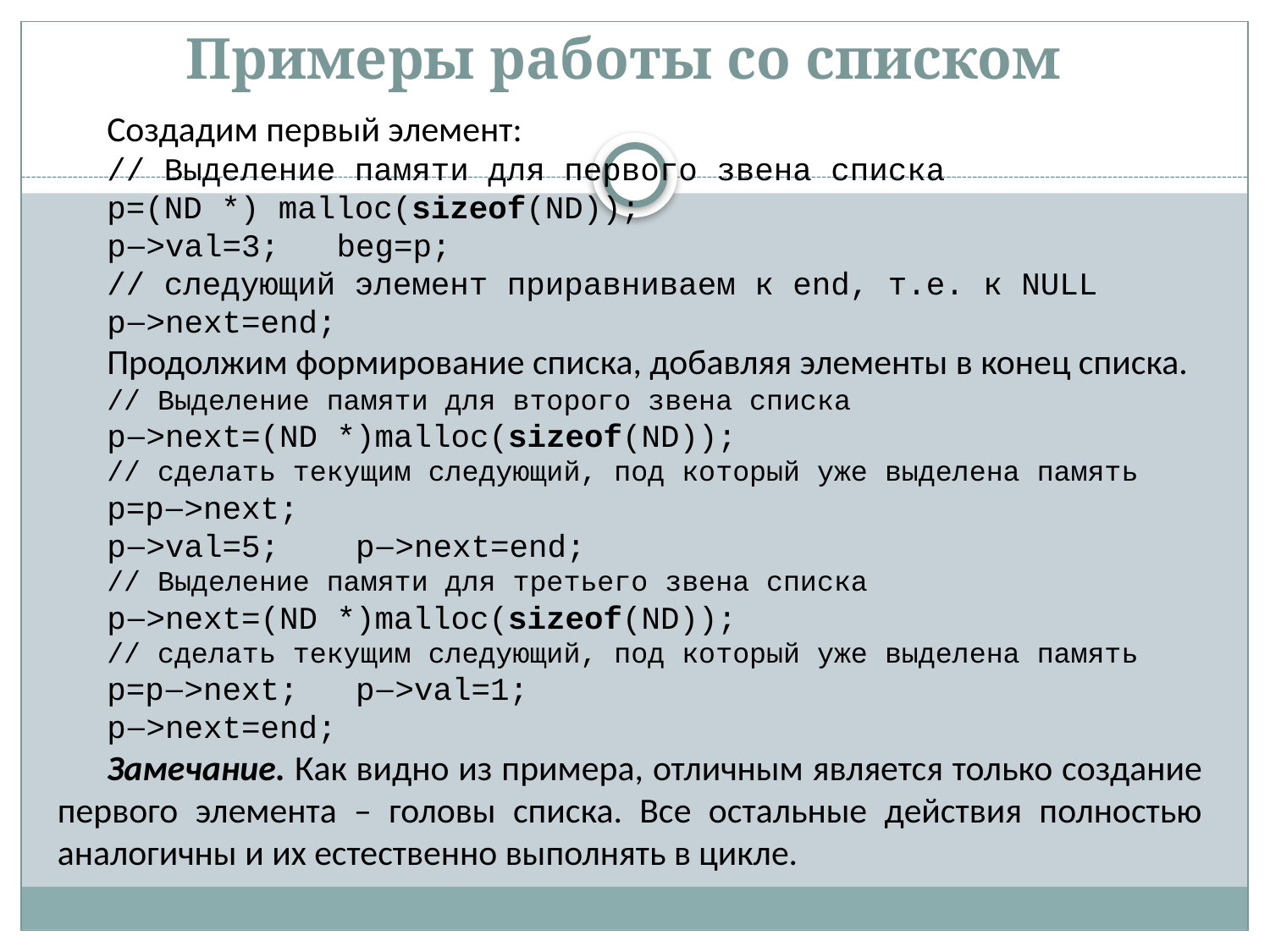

# Примеры работы со списком
Создадим первый элемент:
// Выделение памяти для первого звена списка
p=(ND *) malloc(sizeof(ND));
p–>val=3;   beg=p;
// следующий элемент приравниваем к end, т.е. к NULL
p–>next=end;
Продолжим формирование списка, добавляя элементы в конец списка.
// Выделение памяти для второго звена списка
p–>next=(ND *)malloc(sizeof(ND));
// сделать текущим следующий, под который уже выделена память
p=p–>next;
p–>val=5;    p–>next=end;
// Выделение памяти для третьего звена списка
p–>next=(ND *)malloc(sizeof(ND));
// сделать текущим следующий, под который уже выделена память
p=p–>next;   p–>val=1;
p–>next=end;
Замечание. Как видно из примера, отличным является только создание первого элемента – головы списка. Все остальные действия полностью аналогичны и их естественно выполнять в цикле.